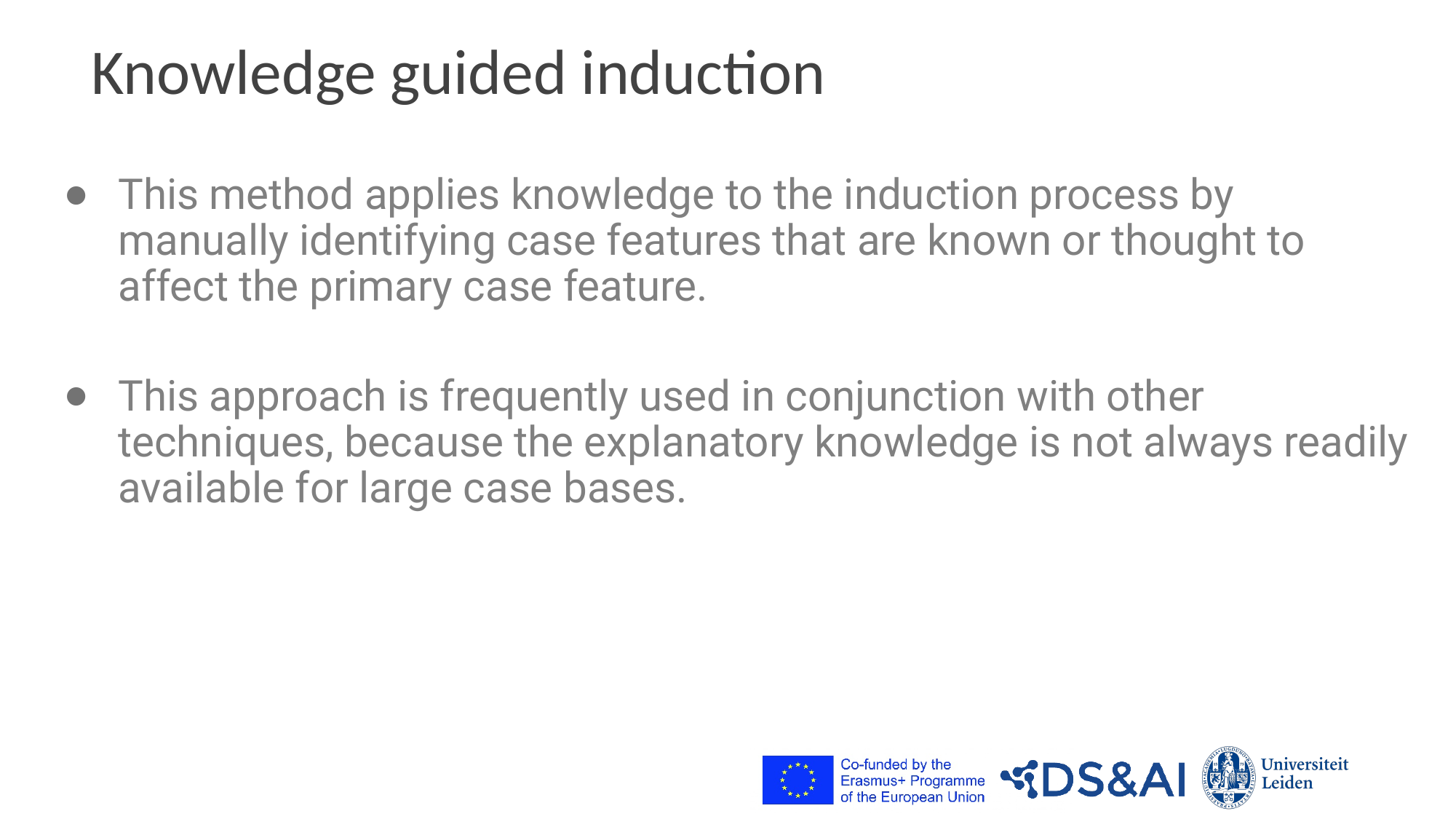

# Knowledge guided induction
This method applies knowledge to the induction process by manually identifying case features that are known or thought to affect the primary case feature.

This approach is frequently used in conjunction with other techniques, because the explanatory knowledge is not always readily available for large case bases.